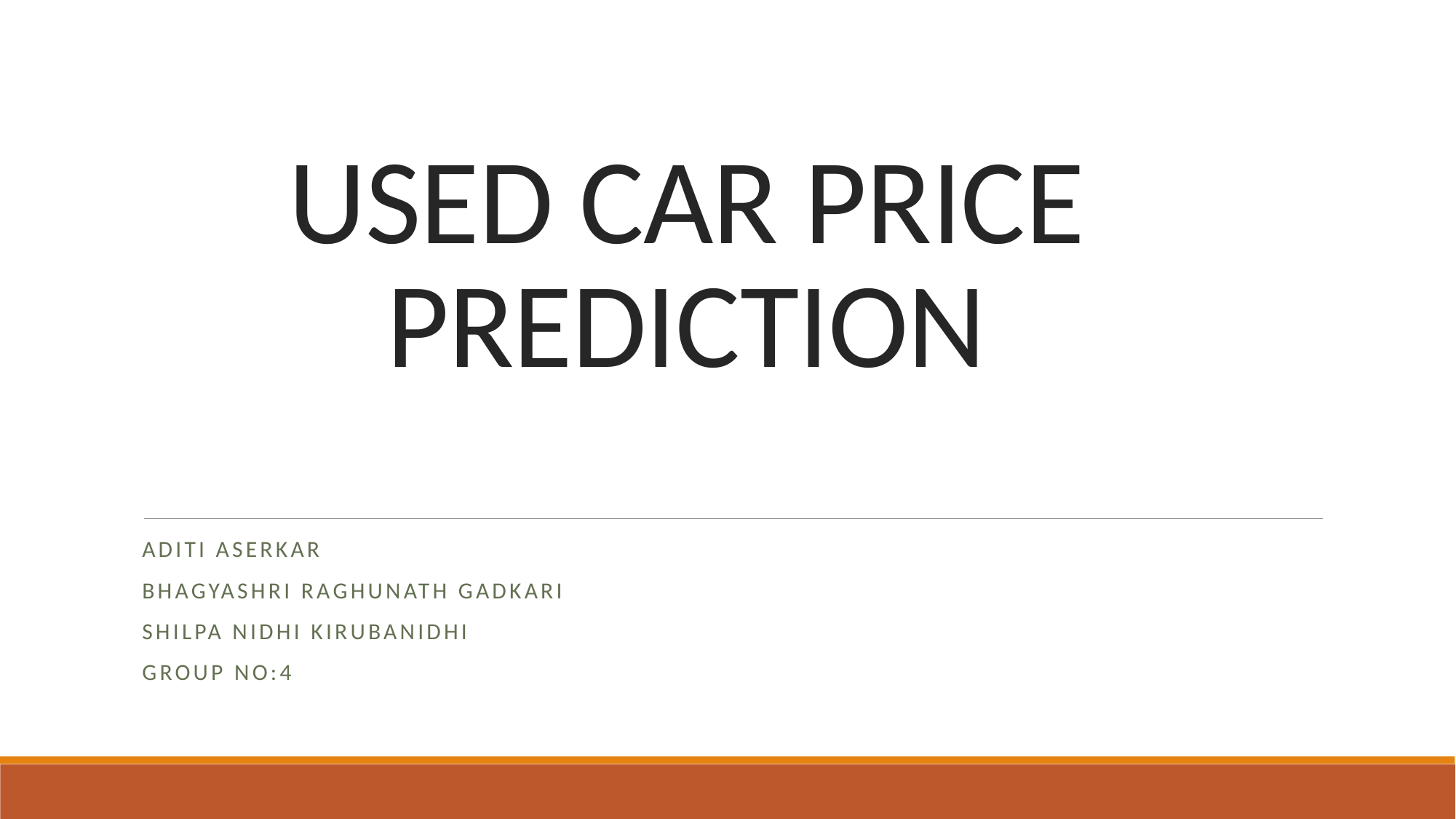

# USED CAR PRICE PREDICTION
Aditi Aserkar
Bhagyashri Raghunath Gadkari
Shilpa Nidhi Kirubanidhi
Group No:4